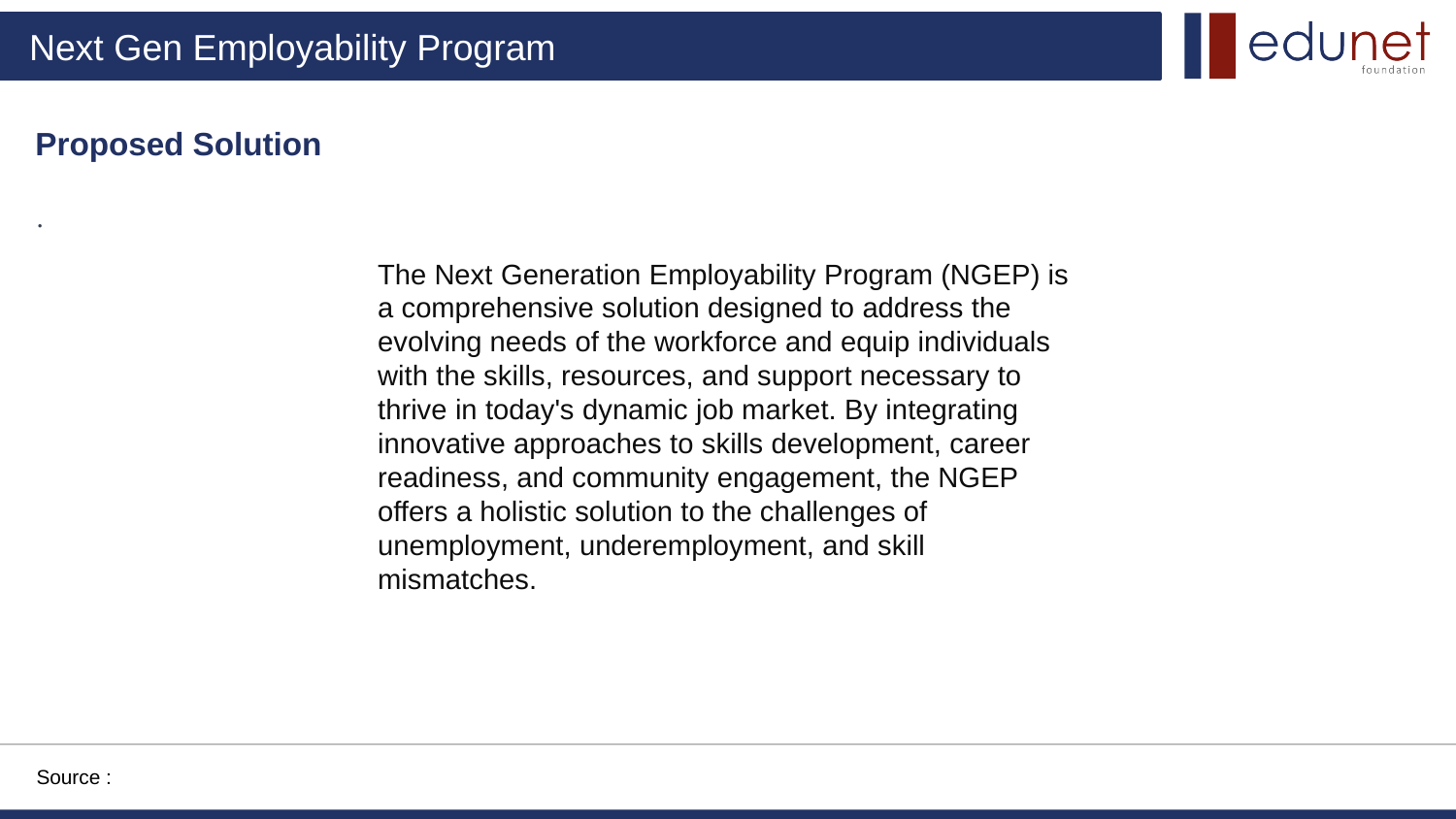

Proposed Solution
.
The Next Generation Employability Program (NGEP) is a comprehensive solution designed to address the evolving needs of the workforce and equip individuals with the skills, resources, and support necessary to thrive in today's dynamic job market. By integrating innovative approaches to skills development, career readiness, and community engagement, the NGEP offers a holistic solution to the challenges of unemployment, underemployment, and skill mismatches.
Source :